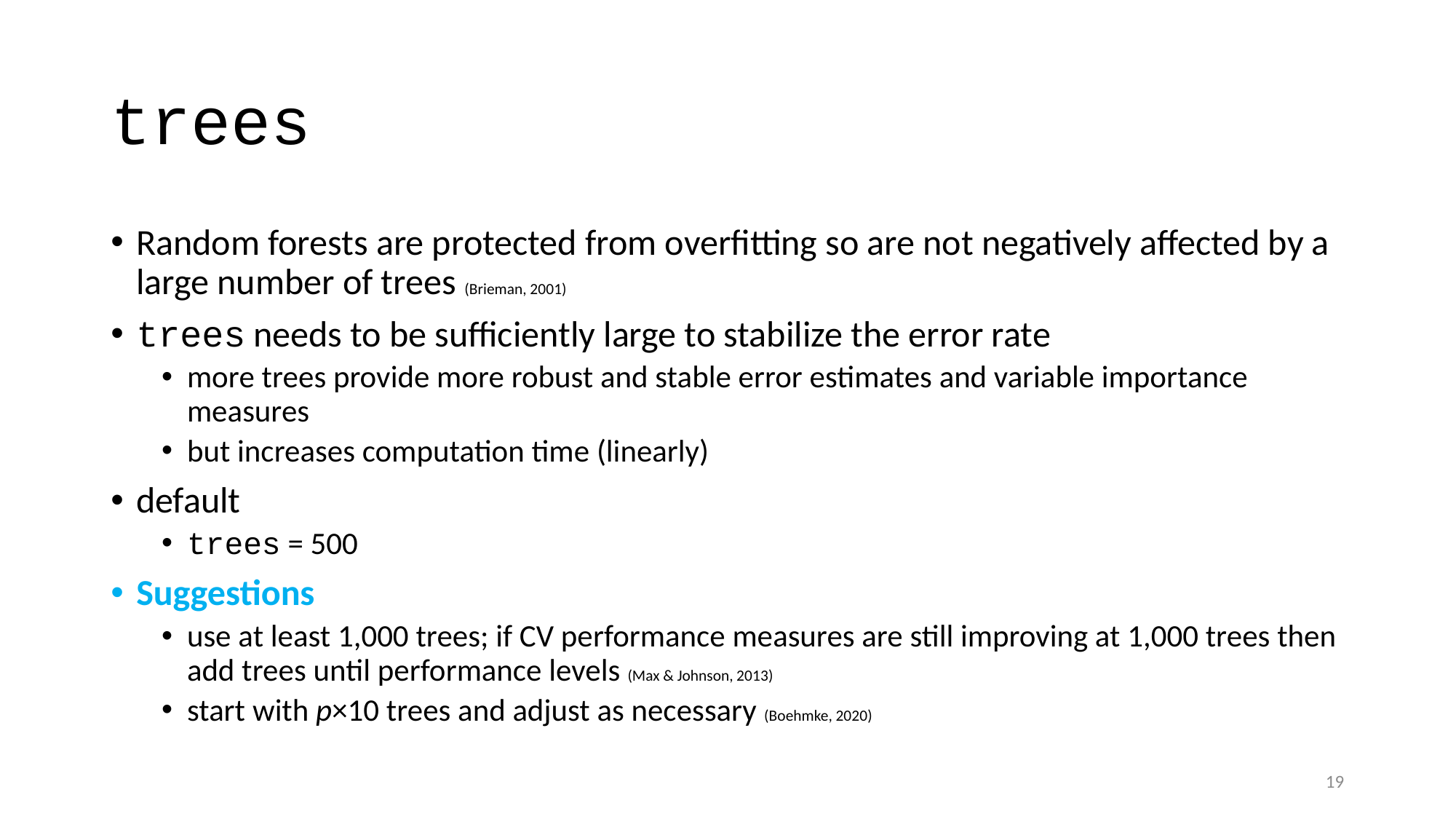

# trees
Random forests are protected from overfitting so are not negatively affected by a large number of trees (Brieman, 2001)
trees needs to be sufficiently large to stabilize the error rate
more trees provide more robust and stable error estimates and variable importance measures
but increases computation time (linearly)
default
trees = 500
Suggestions
use at least 1,000 trees; if CV performance measures are still improving at 1,000 trees then add trees until performance levels (Max & Johnson, 2013)
start with p×10 trees and adjust as necessary (Boehmke, 2020)
19